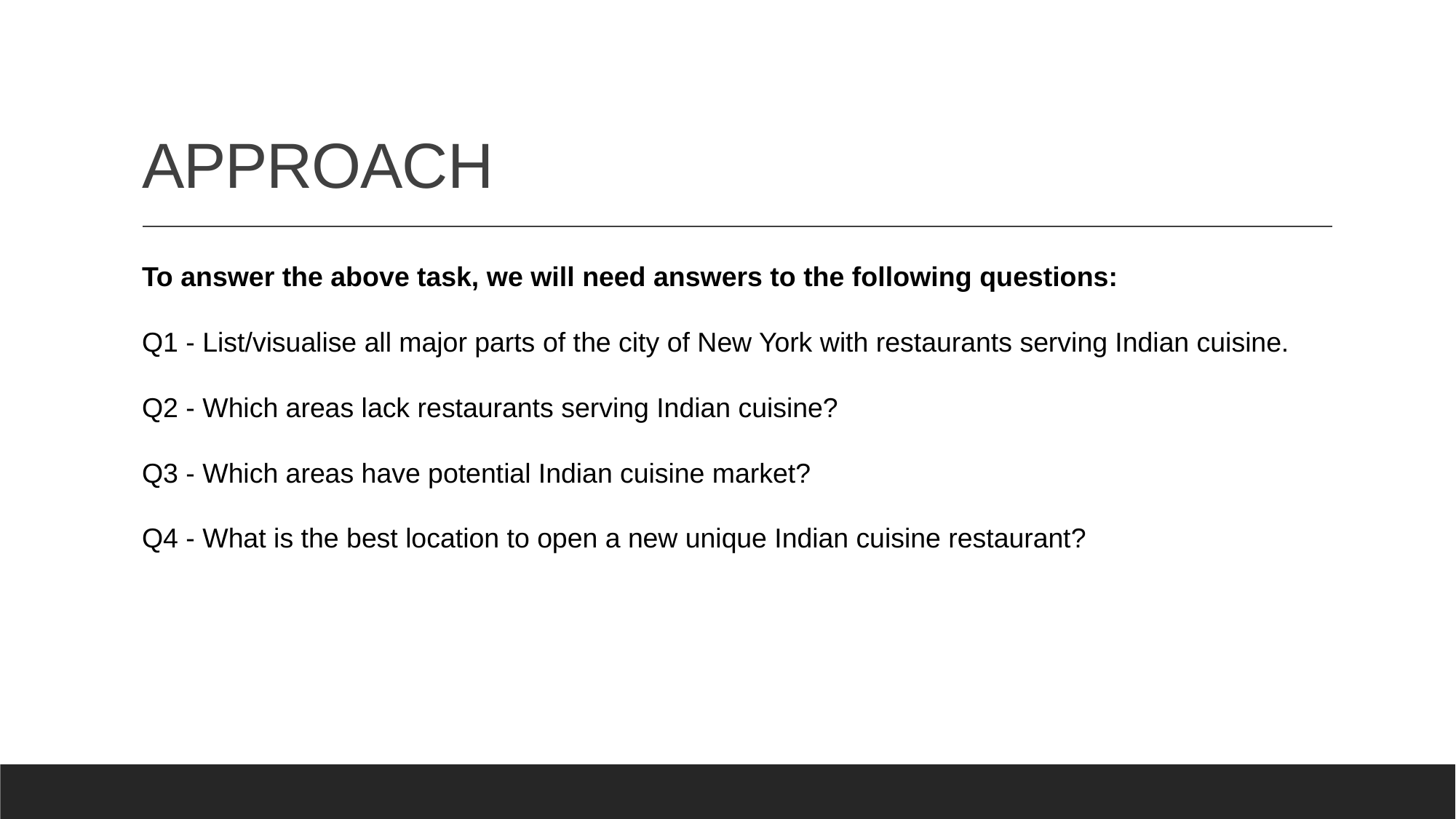

# APPROACH
To answer the above task, we will need answers to the following questions:
Q1 - List/visualise all major parts of the city of New York with restaurants serving Indian cuisine.
Q2 - Which areas lack restaurants serving Indian cuisine?
Q3 - Which areas have potential Indian cuisine market?
Q4 - What is the best location to open a new unique Indian cuisine restaurant?